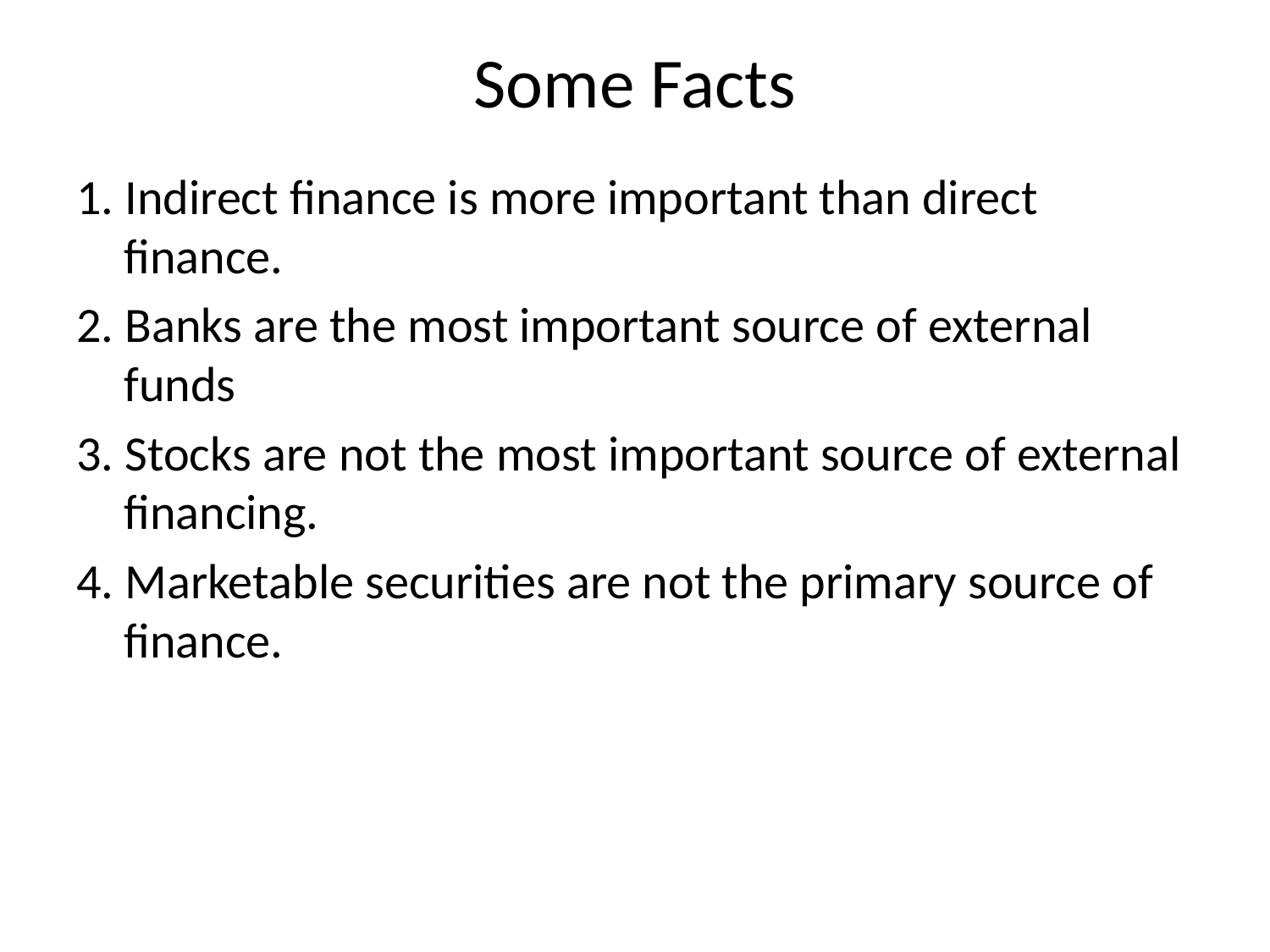

# Some Facts
1. Indirect finance is more important than direct finance.
2. Banks are the most important source of external funds
3. Stocks are not the most important source of external financing.
4. Marketable securities are not the primary source of finance.